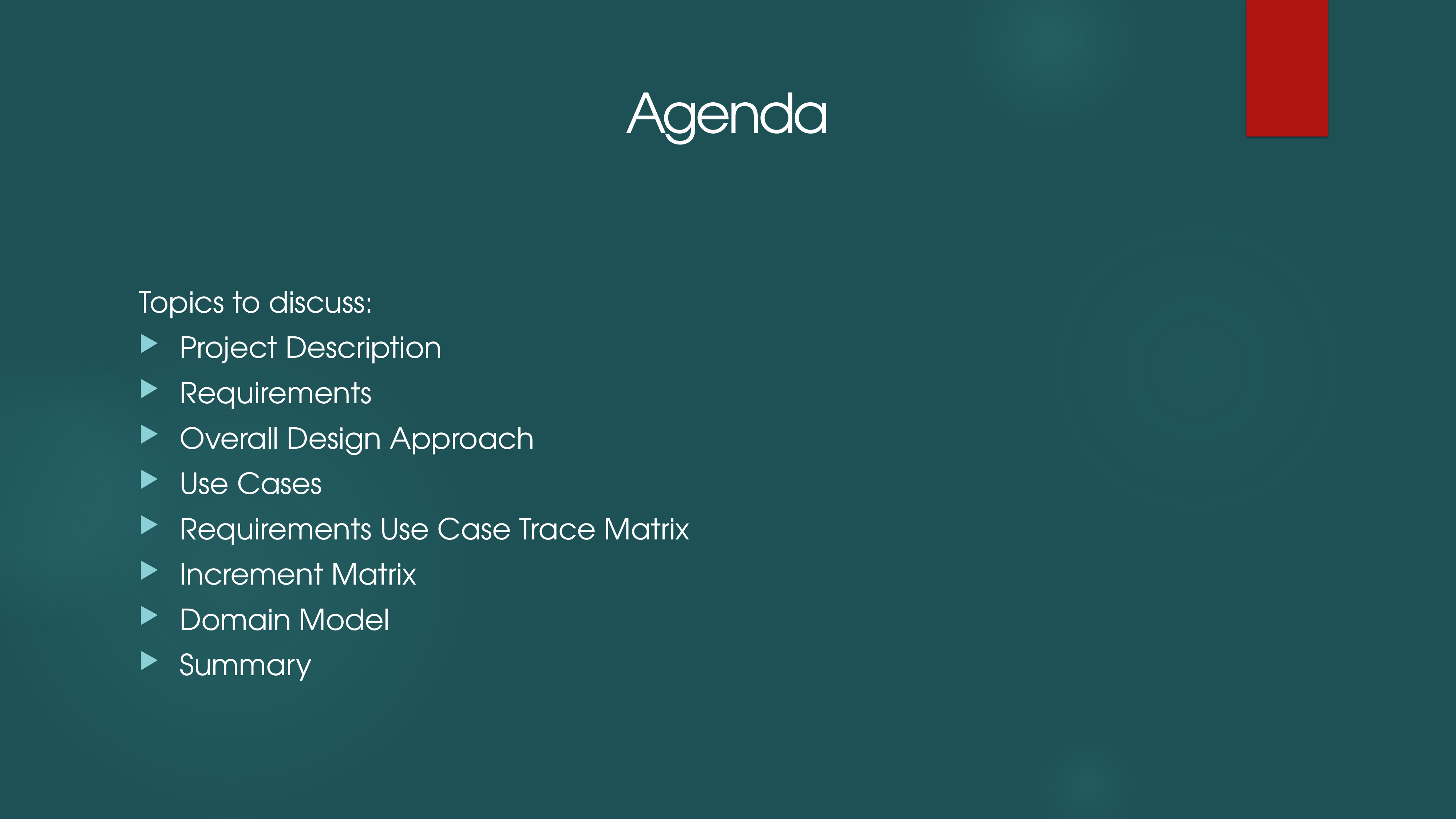

# Agenda
Topics to discuss:
Project Description
Requirements
Overall Design Approach
Use Cases
Requirements Use Case Trace Matrix
Increment Matrix
Domain Model
Summary